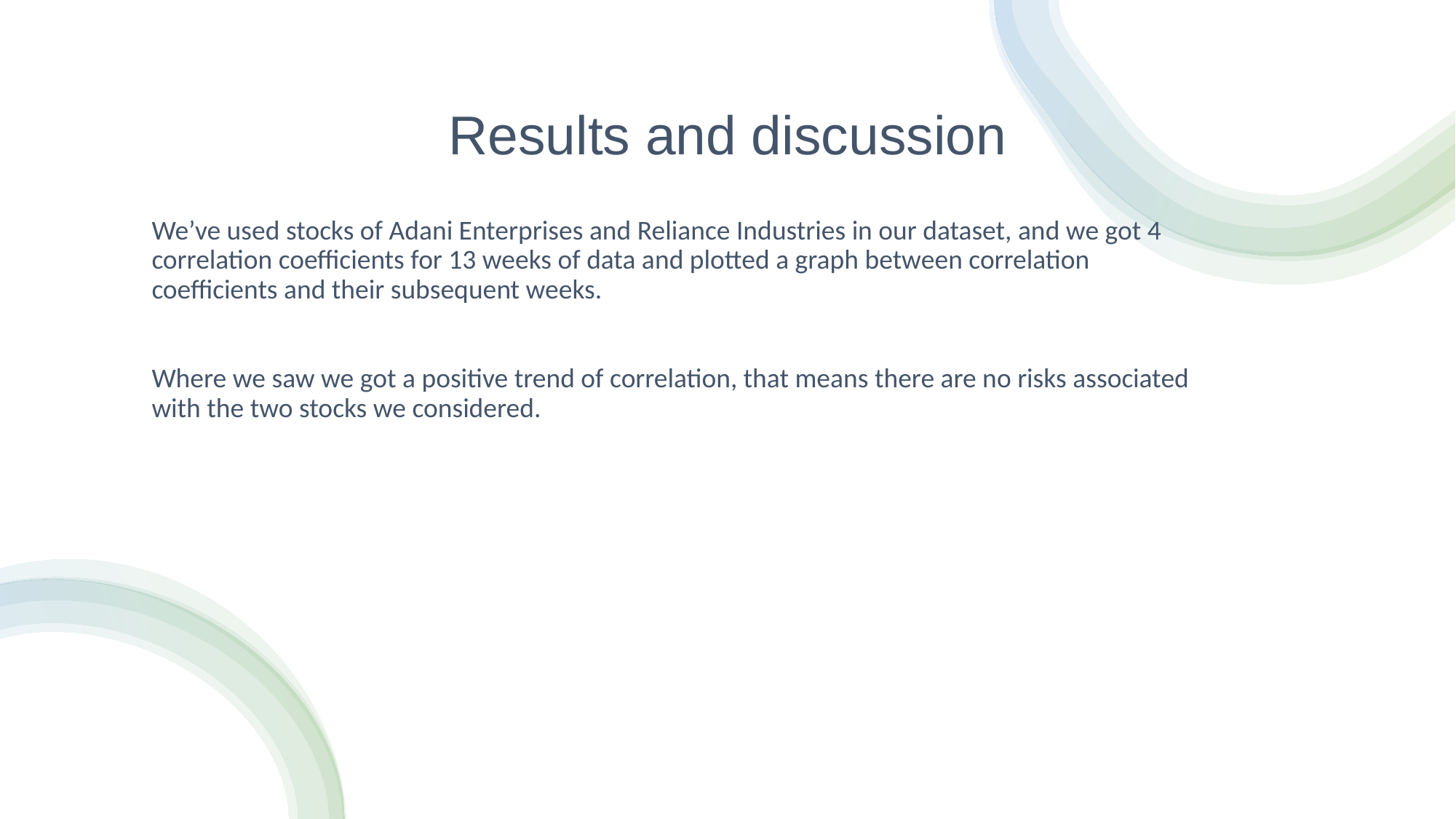

# Results and discussion
We’ve used stocks of Adani Enterprises and Reliance Industries in our dataset, and we got 4 correlation coefficients for 13 weeks of data and plotted a graph between correlation coefficients and their subsequent weeks.

Where we saw we got a positive trend of correlation, that means there are no risks associated with the two stocks we considered.